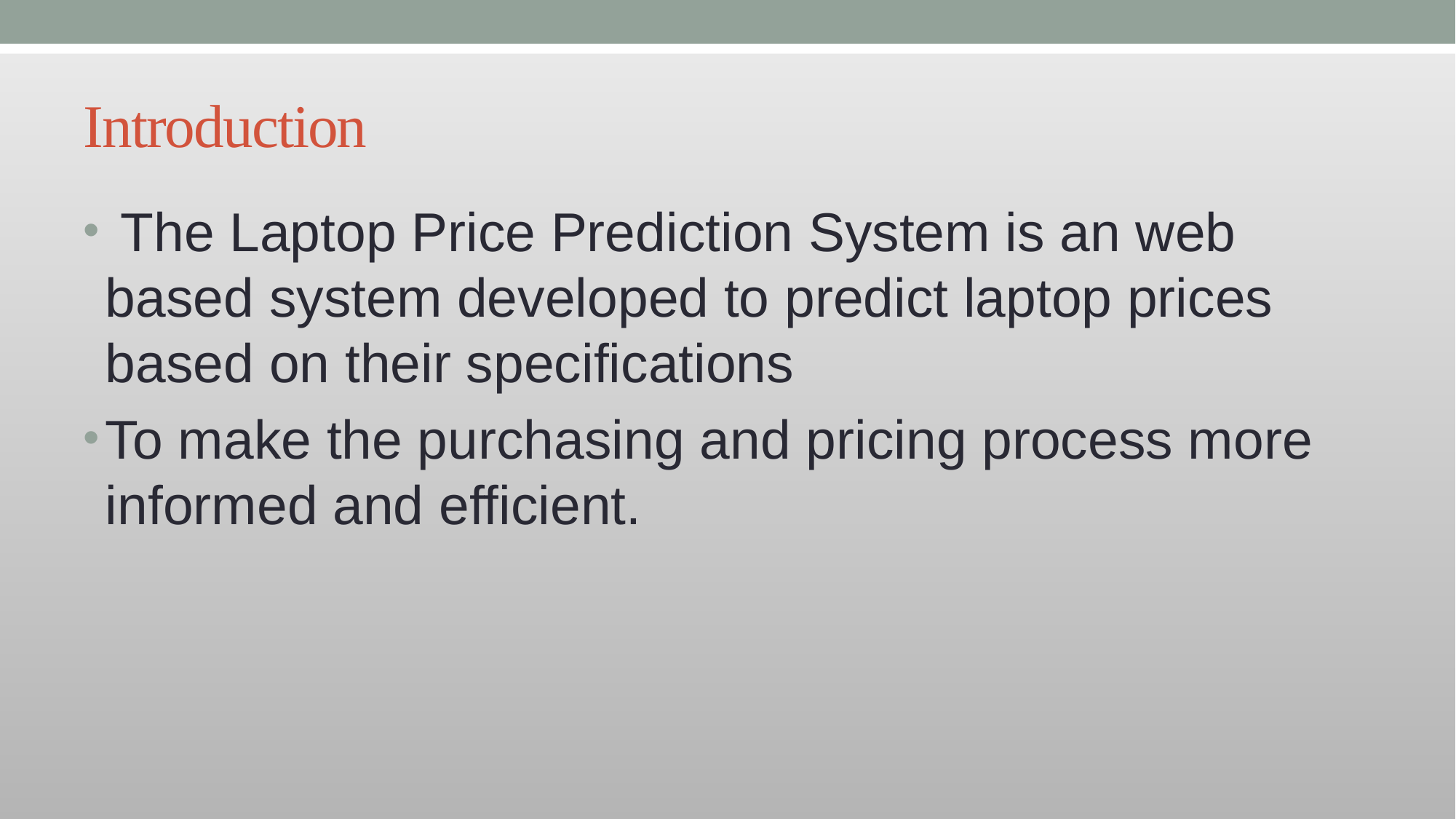

# Introduction
 The Laptop Price Prediction System is an web based system developed to predict laptop prices based on their specifications
To make the purchasing and pricing process more informed and efficient.